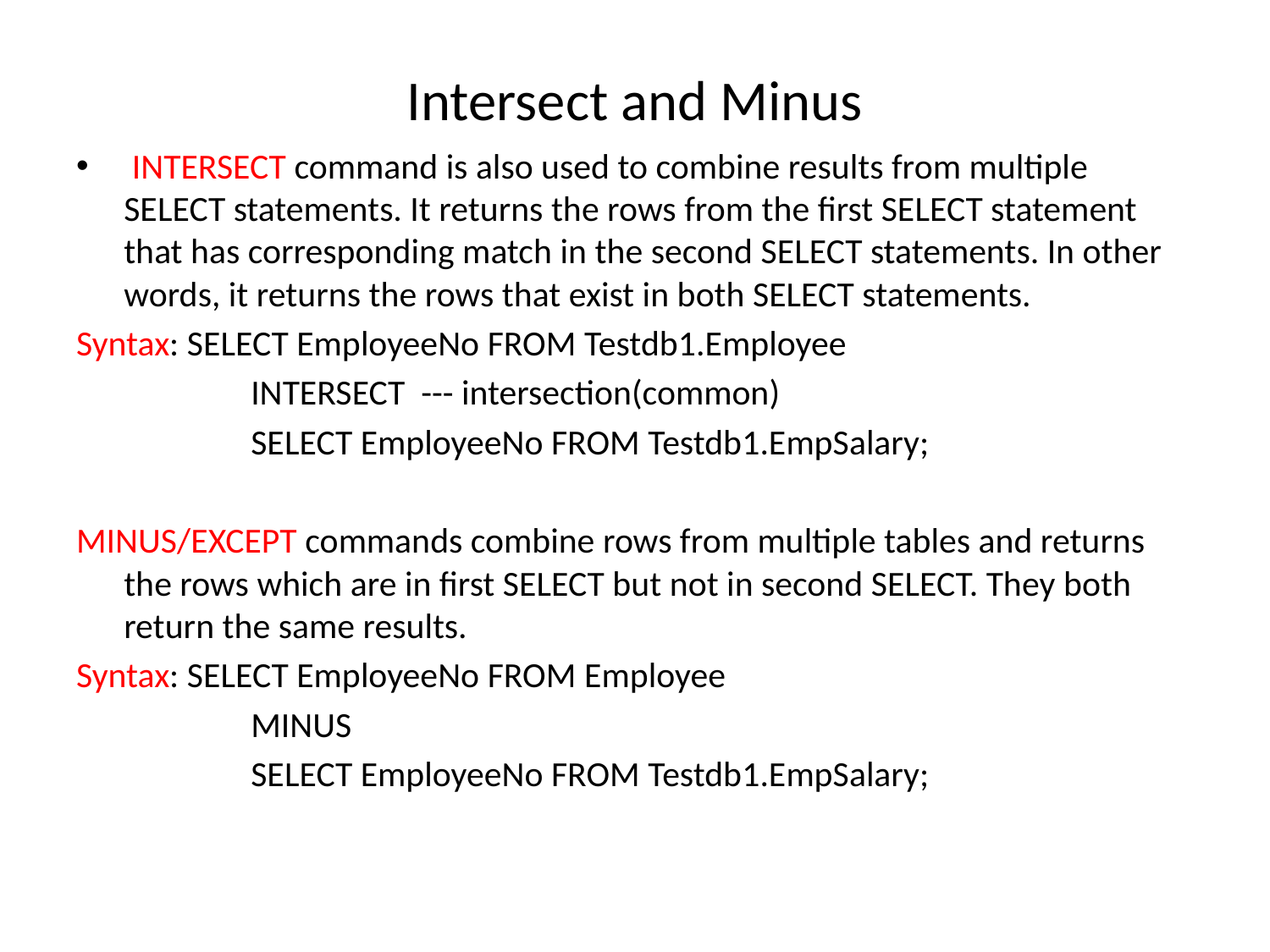

# Intersect and Minus
 INTERSECT command is also used to combine results from multiple SELECT statements. It returns the rows from the first SELECT statement that has corresponding match in the second SELECT statements. In other words, it returns the rows that exist in both SELECT statements.
Syntax: SELECT EmployeeNo FROM Testdb1.Employee
		INTERSECT  --- intersection(common)
 		SELECT EmployeeNo FROM Testdb1.EmpSalary;

MINUS/EXCEPT commands combine rows from multiple tables and returns the rows which are in first SELECT but not in second SELECT. They both return the same results.
Syntax: SELECT EmployeeNo FROM Employee
		MINUS
 		SELECT EmployeeNo FROM Testdb1.EmpSalary;